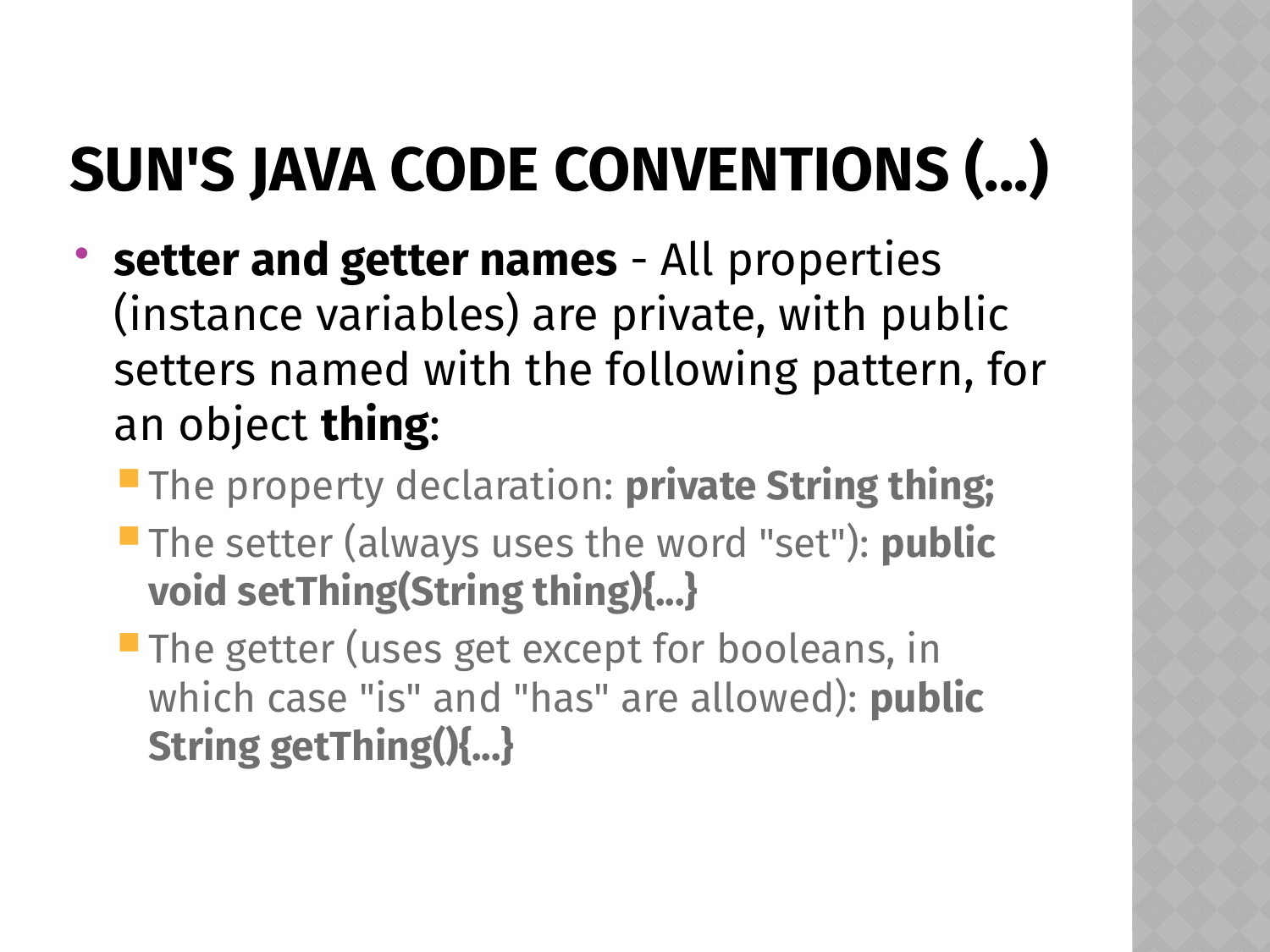

# Sun's Java Code Conventions (...)
setter and getter names - All properties (instance variables) are private, with public setters named with the following pattern, for an object thing:
The property declaration: private String thing;
The setter (always uses the word "set"): public void setThing(String thing){...}
The getter (uses get except for booleans, in which case "is" and "has" are allowed): public String getThing(){...}